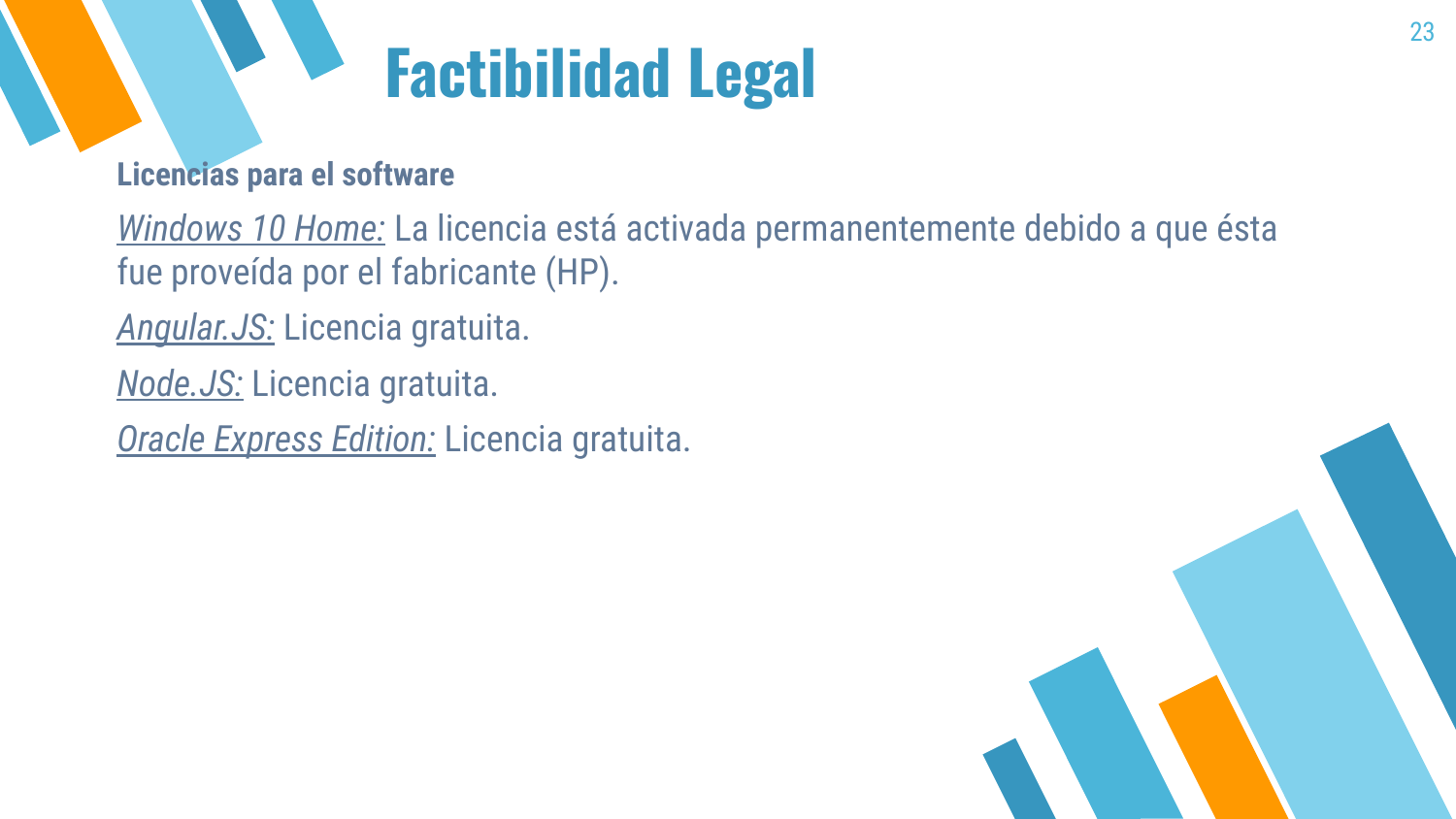

23
Factibilidad Legal
Licencias para el software
Windows 10 Home: La licencia está activada permanentemente debido a que ésta fue proveída por el fabricante (HP).
Angular.JS: Licencia gratuita.
Node.JS: Licencia gratuita.
Oracle Express Edition: Licencia gratuita.